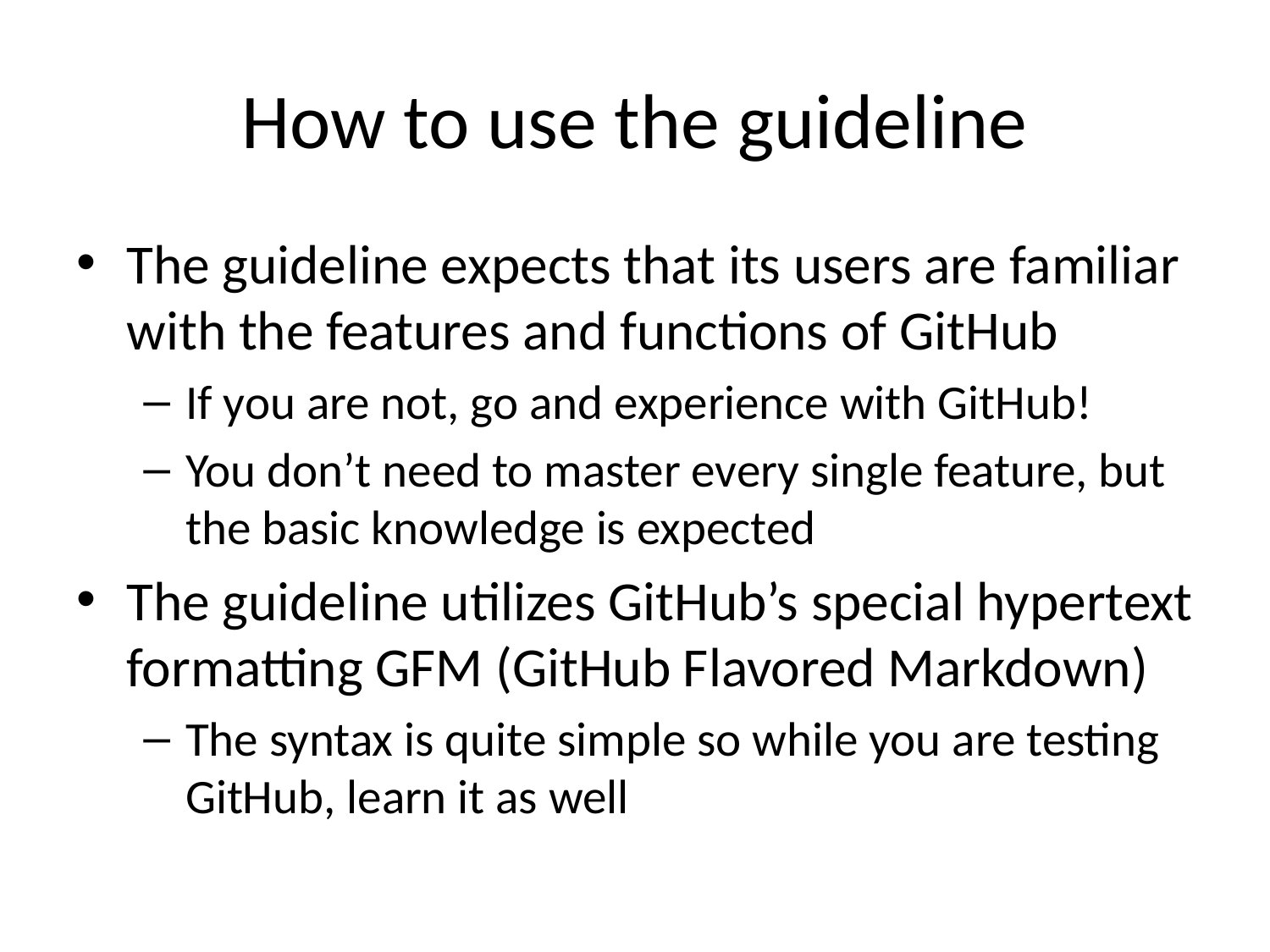

# How to use the guideline
The guideline expects that its users are familiar with the features and functions of GitHub
If you are not, go and experience with GitHub!
You don’t need to master every single feature, but the basic knowledge is expected
The guideline utilizes GitHub’s special hypertext formatting GFM (GitHub Flavored Markdown)
The syntax is quite simple so while you are testing GitHub, learn it as well